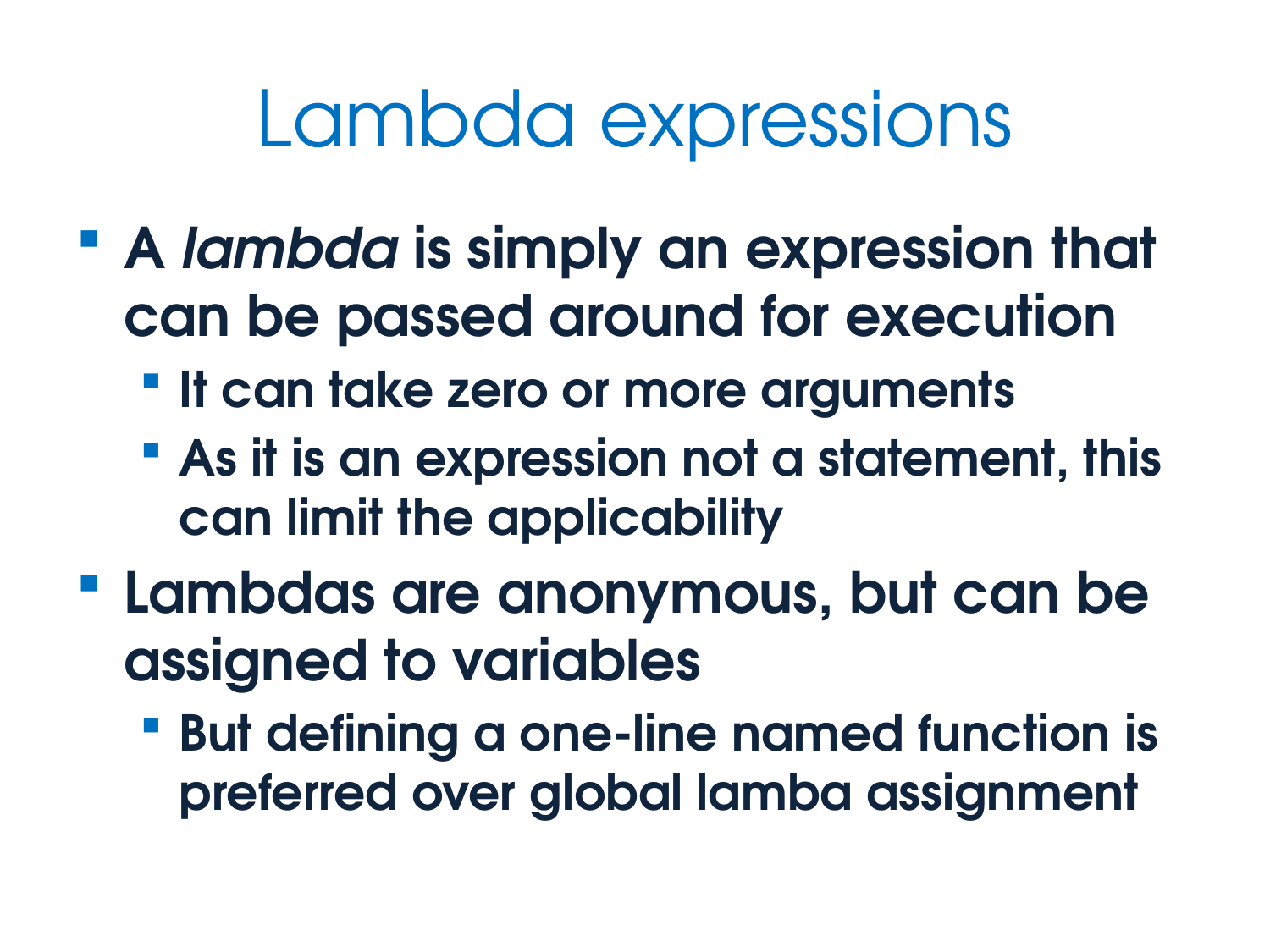

# Lambda expressions
A lambda is simply an expression that can be passed around for execution
It can take zero or more arguments
As it is an expression not a statement, this can limit the applicability
Lambdas are anonymous, but can be assigned to variables
But defining a one-line named function is preferred over global lamba assignment